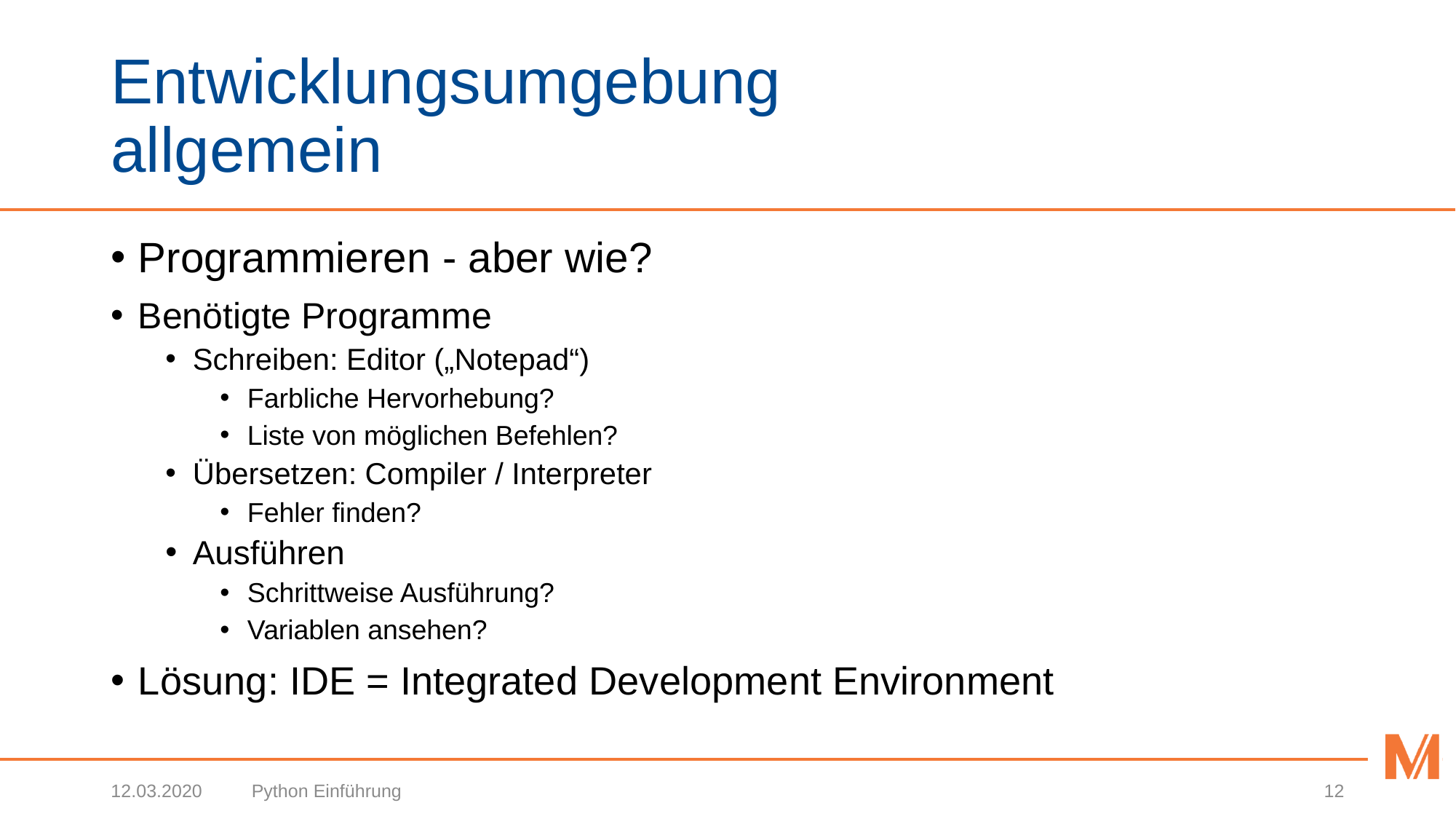

# Entwicklungsumgebung allgemein
Programmieren - aber wie?
Benötigte Programme
Schreiben: Editor („Notepad“)
Farbliche Hervorhebung?
Liste von möglichen Befehlen?
Übersetzen: Compiler / Interpreter
Fehler finden?
Ausführen
Schrittweise Ausführung?
Variablen ansehen?
Lösung: IDE = Integrated Development Environment

12.03.2020
Python Einführung
12